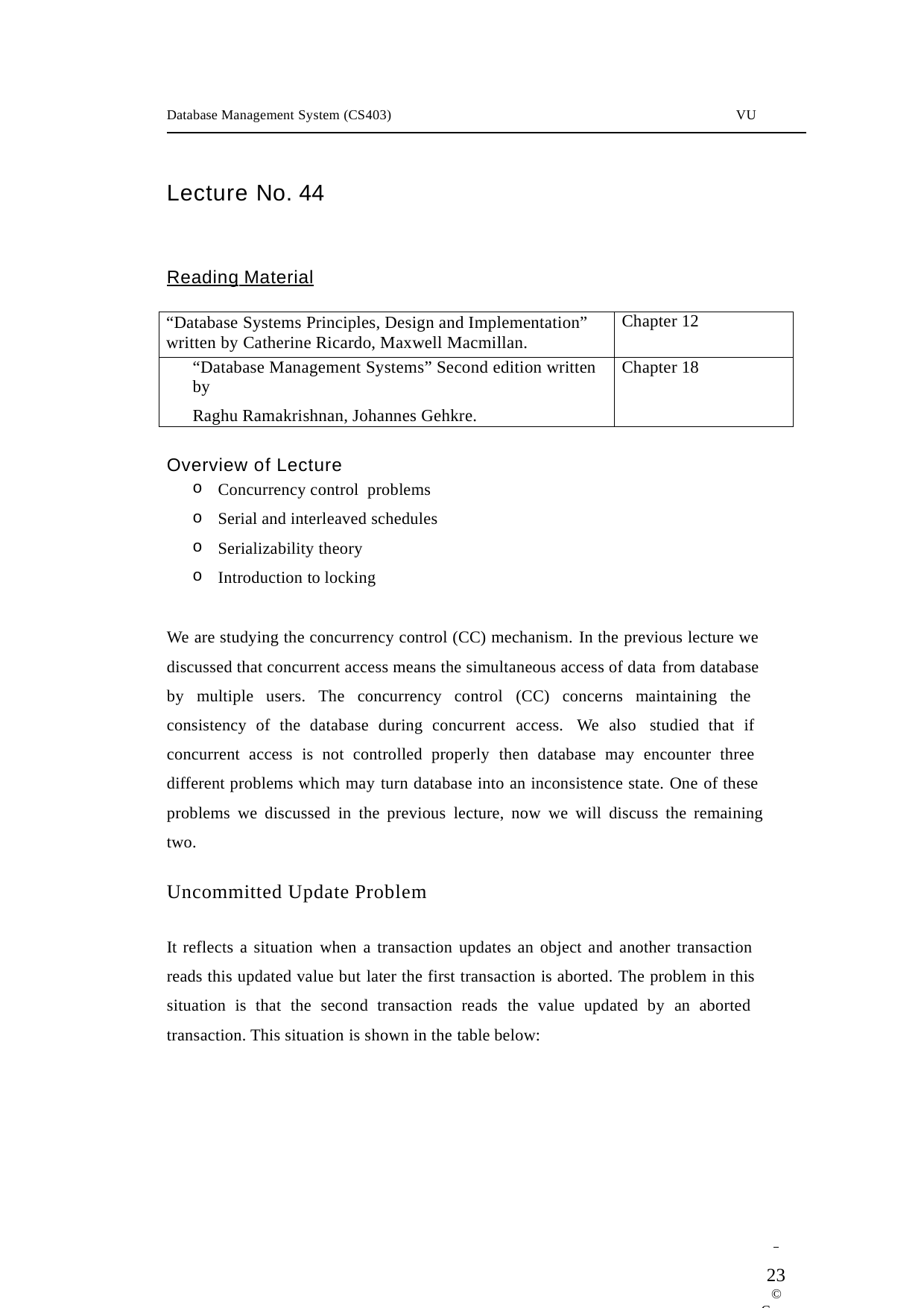

Database Management System (CS403)
VU

Lecture No. 44
Reading Material
| “Database Systems Principles, Design and Implementation” written by Catherine Ricardo, Maxwell Macmillan. | Chapter 12 |
| --- | --- |
| “Database Management Systems” Second edition written by Raghu Ramakrishnan, Johannes Gehkre. | Chapter 18 |
Overview of Lecture
Concurrency control problems
Serial and interleaved schedules
Serializability theory
Introduction to locking

We are studying the concurrency control (CC) mechanism. In the previous lecture we  discussed that concurrent access means the simultaneous access of data from database  by multiple users. The concurrency control (CC) concerns maintaining the  consistency of the database during concurrent access. We also studied that if  concurrent access is not controlled properly then database may encounter three  different problems which may turn database into an inconsistence state. One of these  problems we discussed in the previous lecture, now we will discuss the remaining two.

Uncommitted Update Problem

It reflects a situation when a transaction updates an object and another transaction  reads this updated value but later the first transaction is aborted. The problem in this  situation is that the second transaction reads the value updated by an aborted  transaction. This situation is shown in the table below:
 	23
© Copyright Virtual University of Pakistan